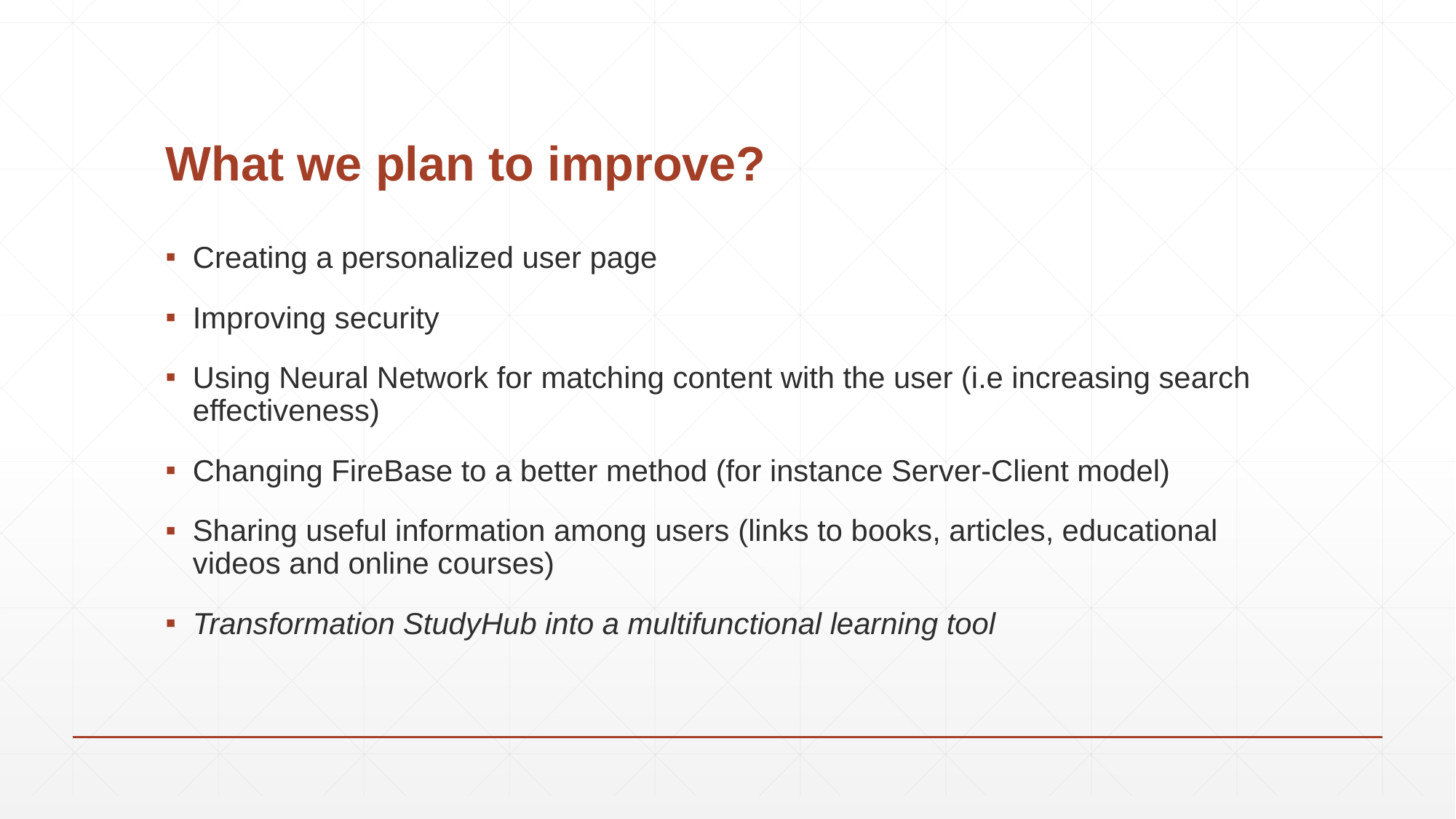

# What we plan to improve?
Creating a personalized user page
Improving security
Using Neural Network for matching content with the user (i.e increasing search effectiveness)
Changing FireBase to a better method (for instance Server-Client model)
Sharing useful information among users (links to books, articles, educational videos and online courses)
Transformation StudyHub into a multifunctional learning tool